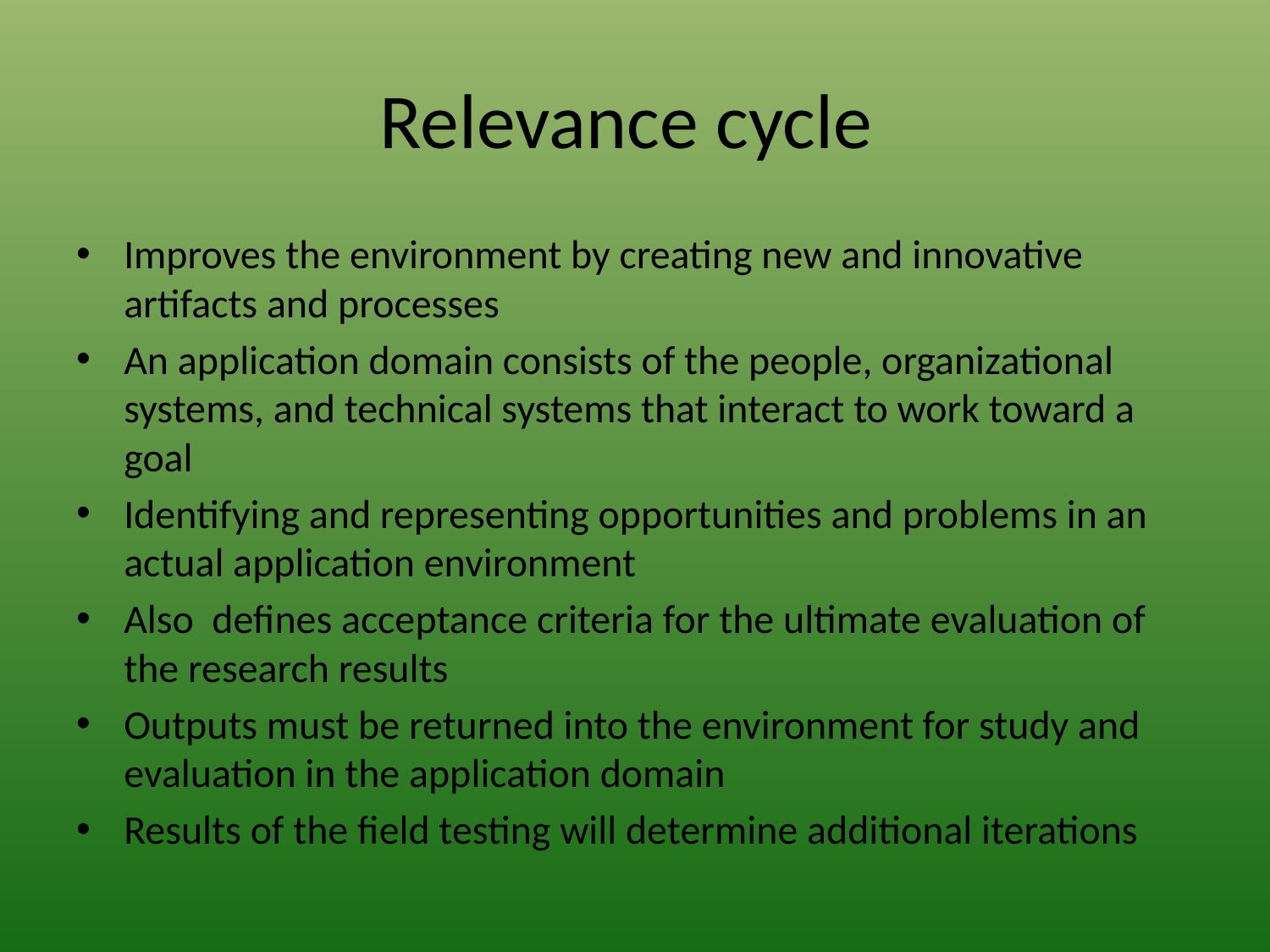

# Relevance cycle
Improves the environment by creating new and innovative artifacts and processes
An application domain consists of the people, organizational systems, and technical systems that interact to work toward a goal
Identifying and representing opportunities and problems in an actual application environment
Also  defines acceptance criteria for the ultimate evaluation of the research results
Outputs must be returned into the environment for study and evaluation in the application domain
Results of the field testing will determine additional iterations